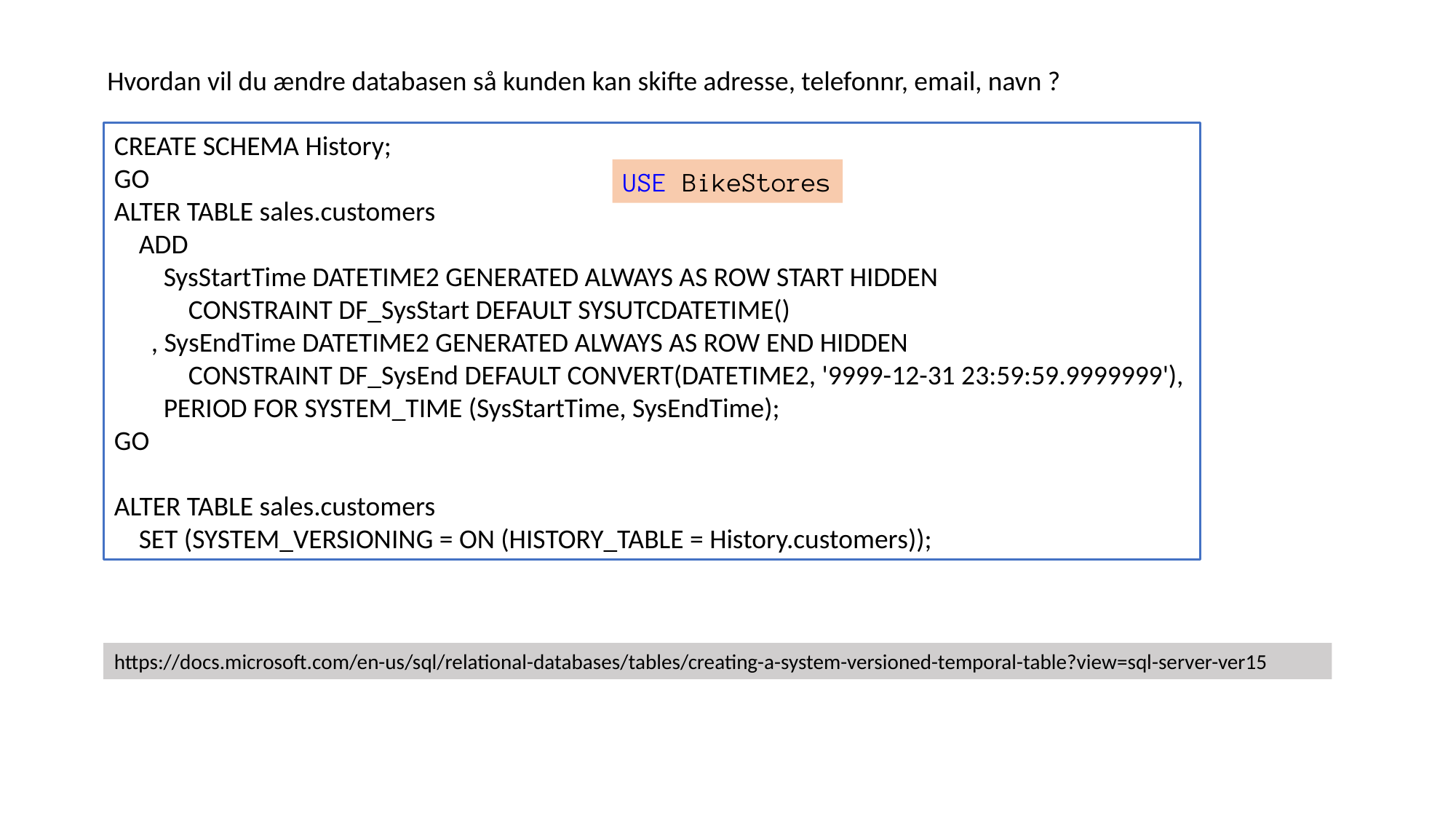

Hvordan vil du ændre databasen så kunden kan skifte adresse, telefonnr, email, navn ?
CREATE SCHEMA History;
GO
ALTER TABLE sales.customers
    ADD
        SysStartTime DATETIME2 GENERATED ALWAYS AS ROW START HIDDEN
            CONSTRAINT DF_SysStart DEFAULT SYSUTCDATETIME()
      , SysEndTime DATETIME2 GENERATED ALWAYS AS ROW END HIDDEN
            CONSTRAINT DF_SysEnd DEFAULT CONVERT(DATETIME2, '9999-12-31 23:59:59.9999999'),
        PERIOD FOR SYSTEM_TIME (SysStartTime, SysEndTime);
GO

ALTER TABLE sales.customers
    SET (SYSTEM_VERSIONING = ON (HISTORY_TABLE = History.customers));
USE BikeStores
https://docs.microsoft.com/en-us/sql/relational-databases/tables/creating-a-system-versioned-temporal-table?view=sql-server-ver15